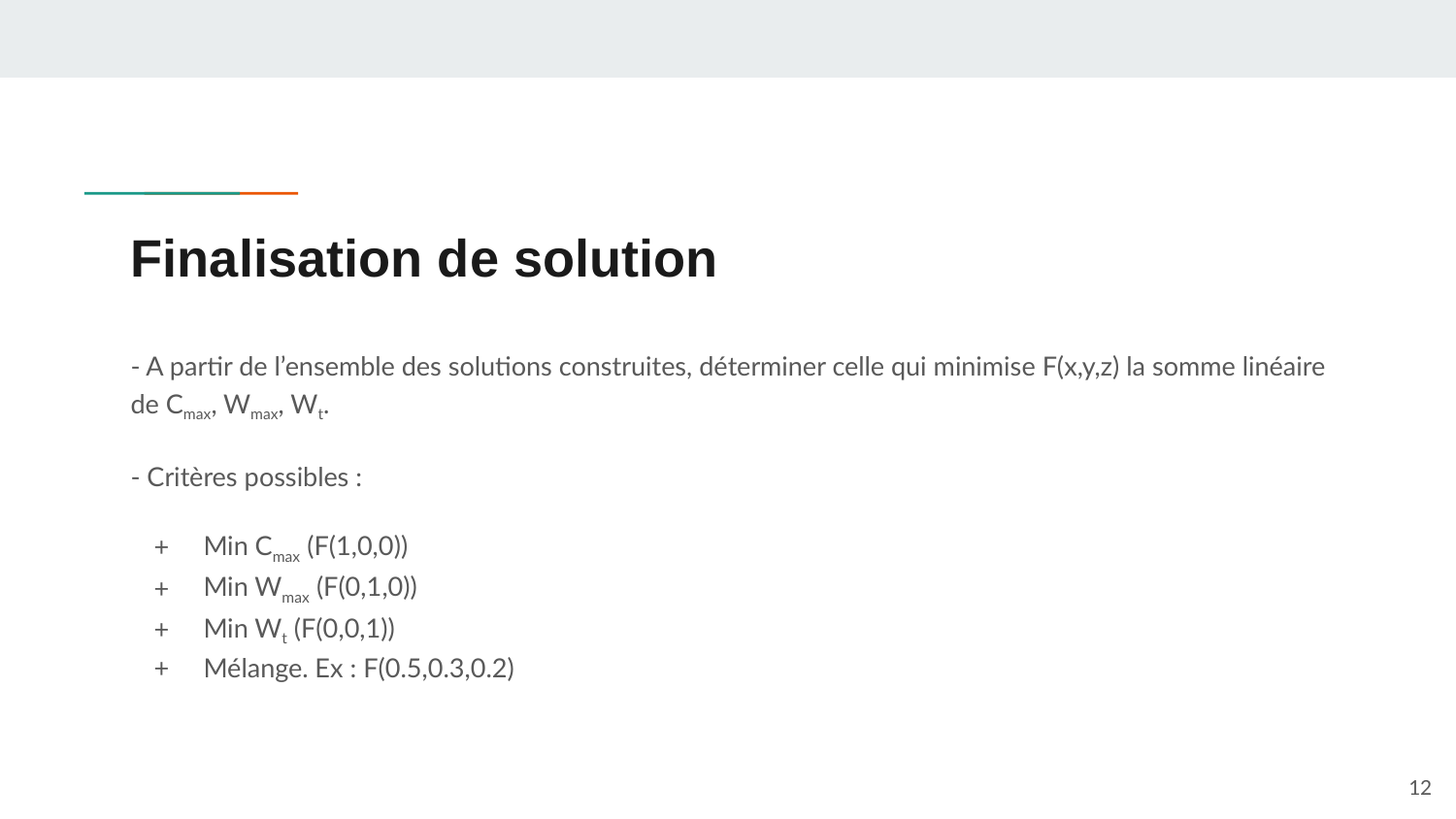

# Finalisation de solution
- A partir de l’ensemble des solutions construites, déterminer celle qui minimise F(x,y,z) la somme linéaire de Cmax, Wmax, Wt.
- Critères possibles :
Min Cmax (F(1,0,0))
Min Wmax (F(0,1,0))
Min Wt (F(0,0,1))
Mélange. Ex : F(0.5,0.3,0.2)
12